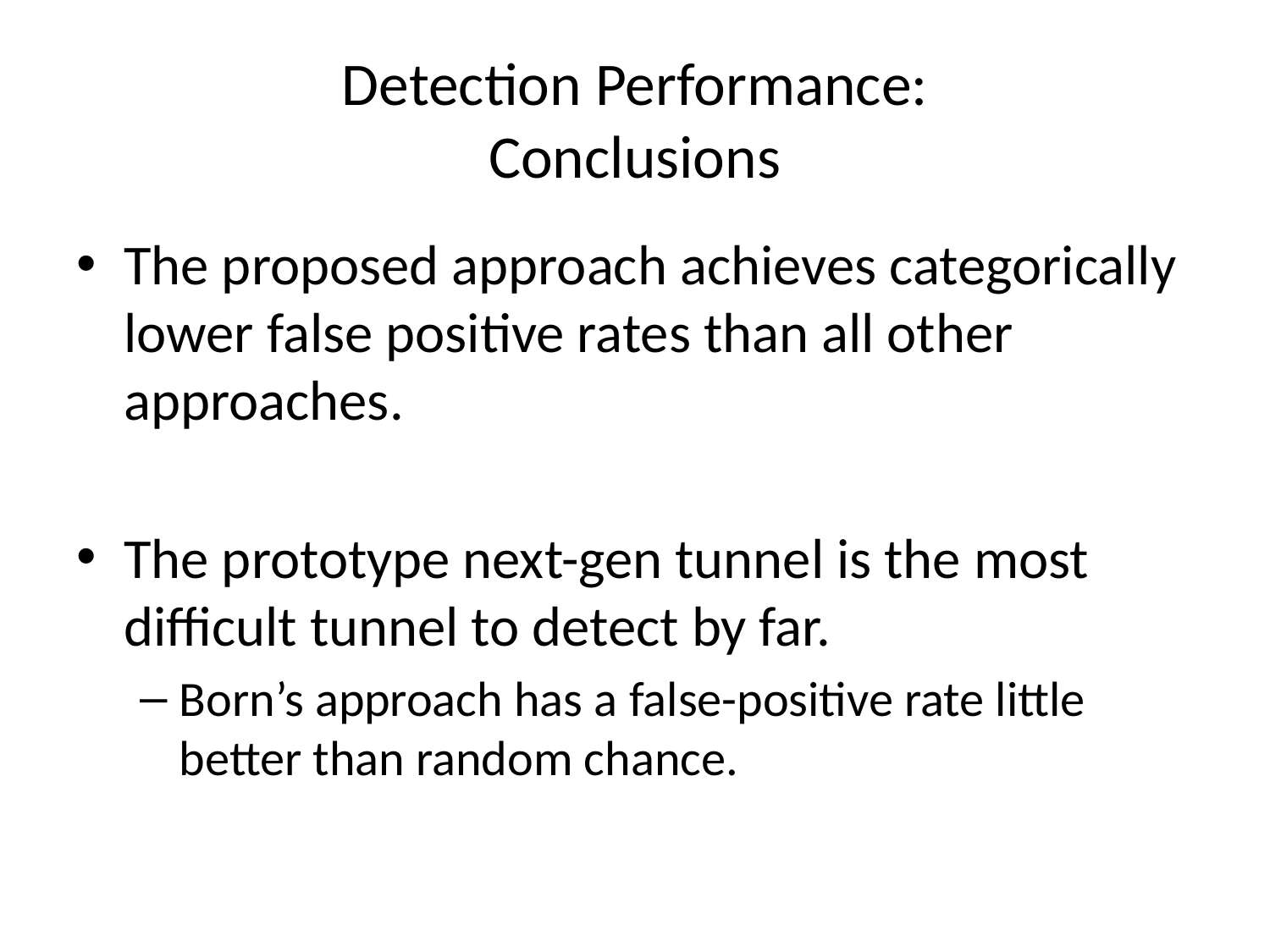

# Detection Performance: Conclusions
The proposed approach achieves categorically lower false positive rates than all other approaches.

The prototype next-gen tunnel is the most difficult tunnel to detect by far.
Born’s approach has a false-positive rate little better than random chance.